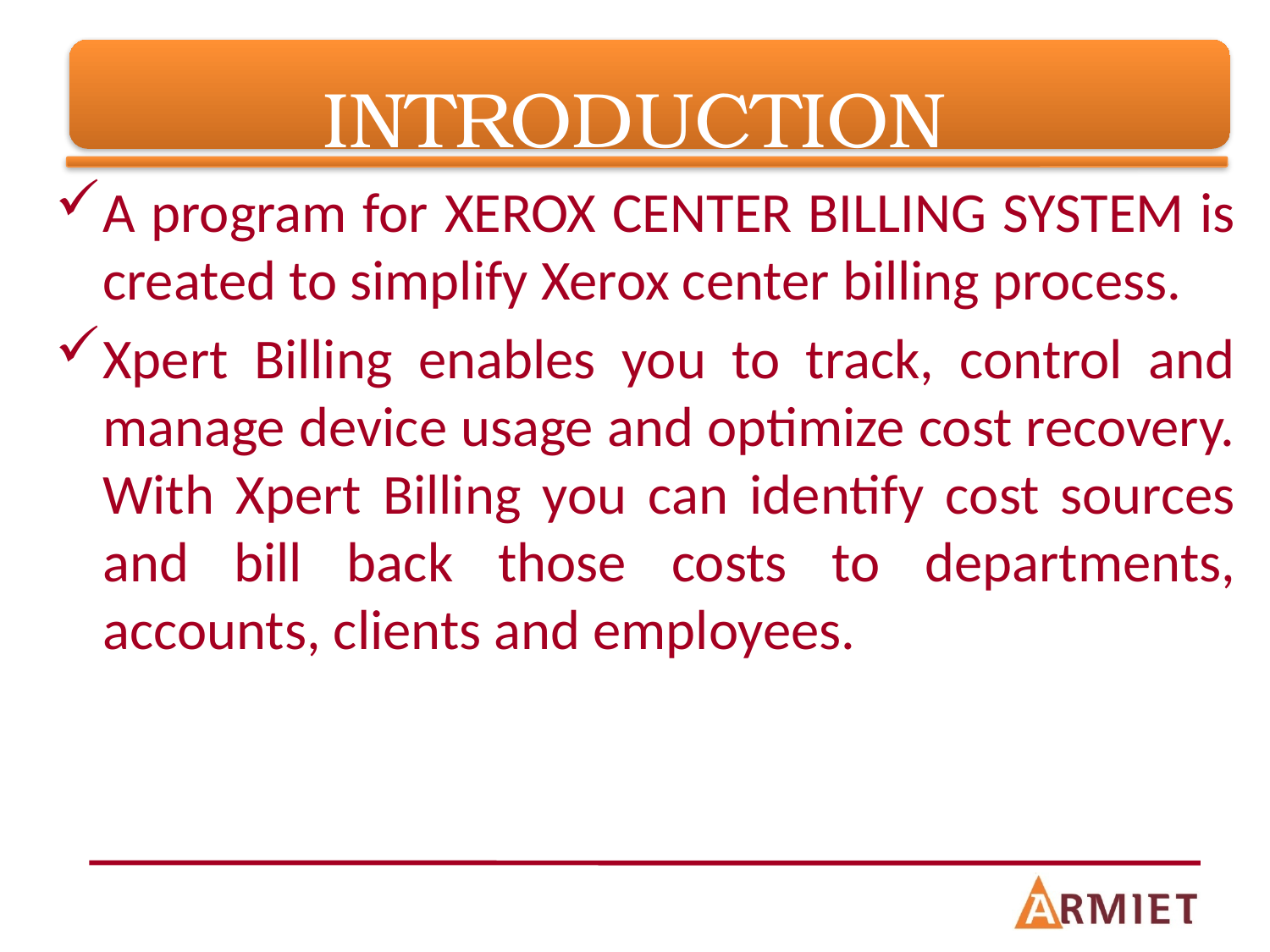

# INTRODUCTION
A program for XEROX CENTER BILLING SYSTEM is created to simplify Xerox center billing process.
Xpert Billing enables you to track, control and manage device usage and optimize cost recovery. With Xpert Billing you can identify cost sources and bill back those costs to departments, accounts, clients and employees.